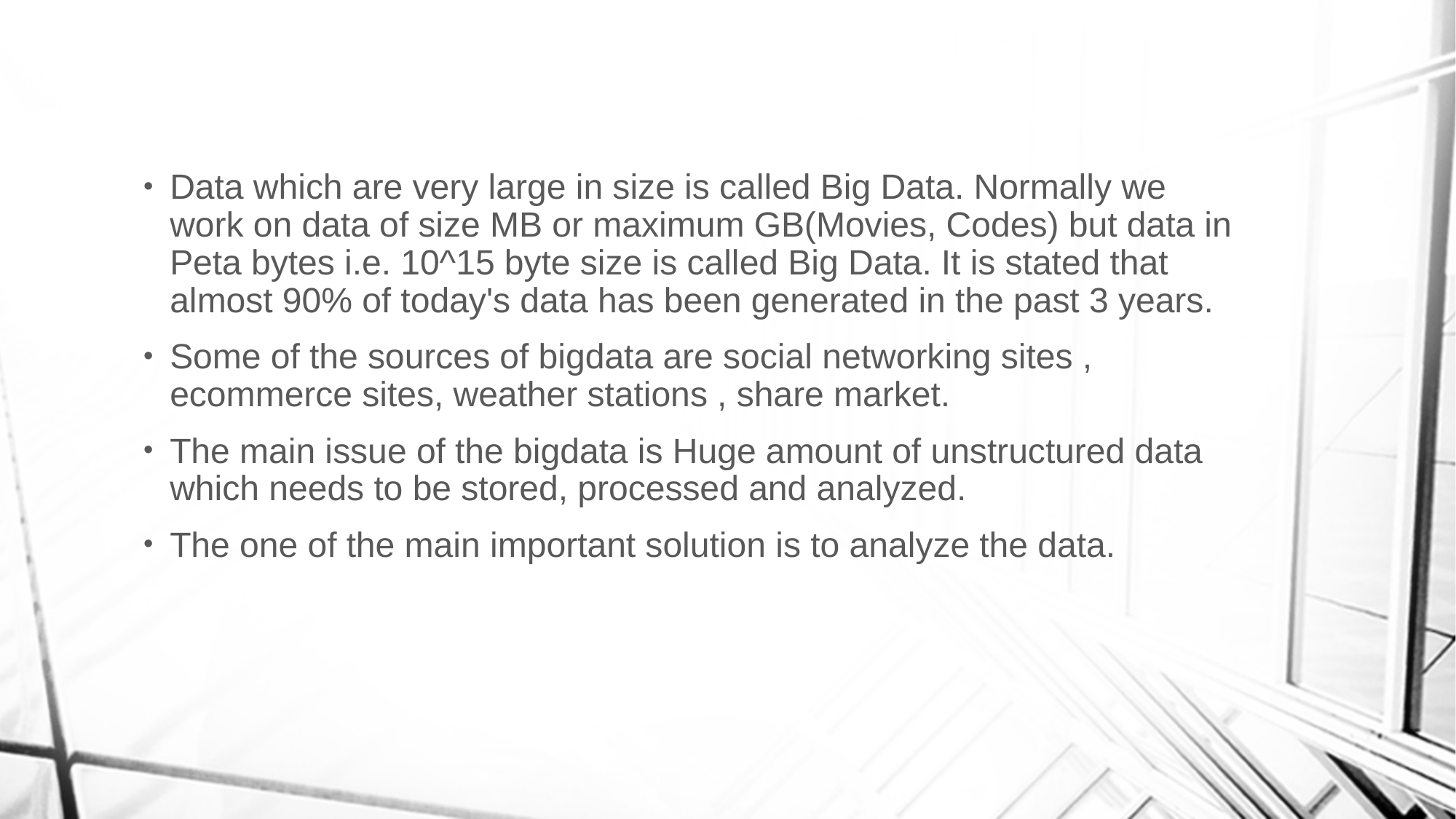

Data which are very large in size is called Big Data. Normally we work on data of size MB or maximum GB(Movies, Codes) but data in Peta bytes i.e. 10^15 byte size is called Big Data. It is stated that almost 90% of today's data has been generated in the past 3 years.
Some of the sources of bigdata are social networking sites , ecommerce sites, weather stations , share market.
The main issue of the bigdata is Huge amount of unstructured data which needs to be stored, processed and analyzed.
The one of the main important solution is to analyze the data.